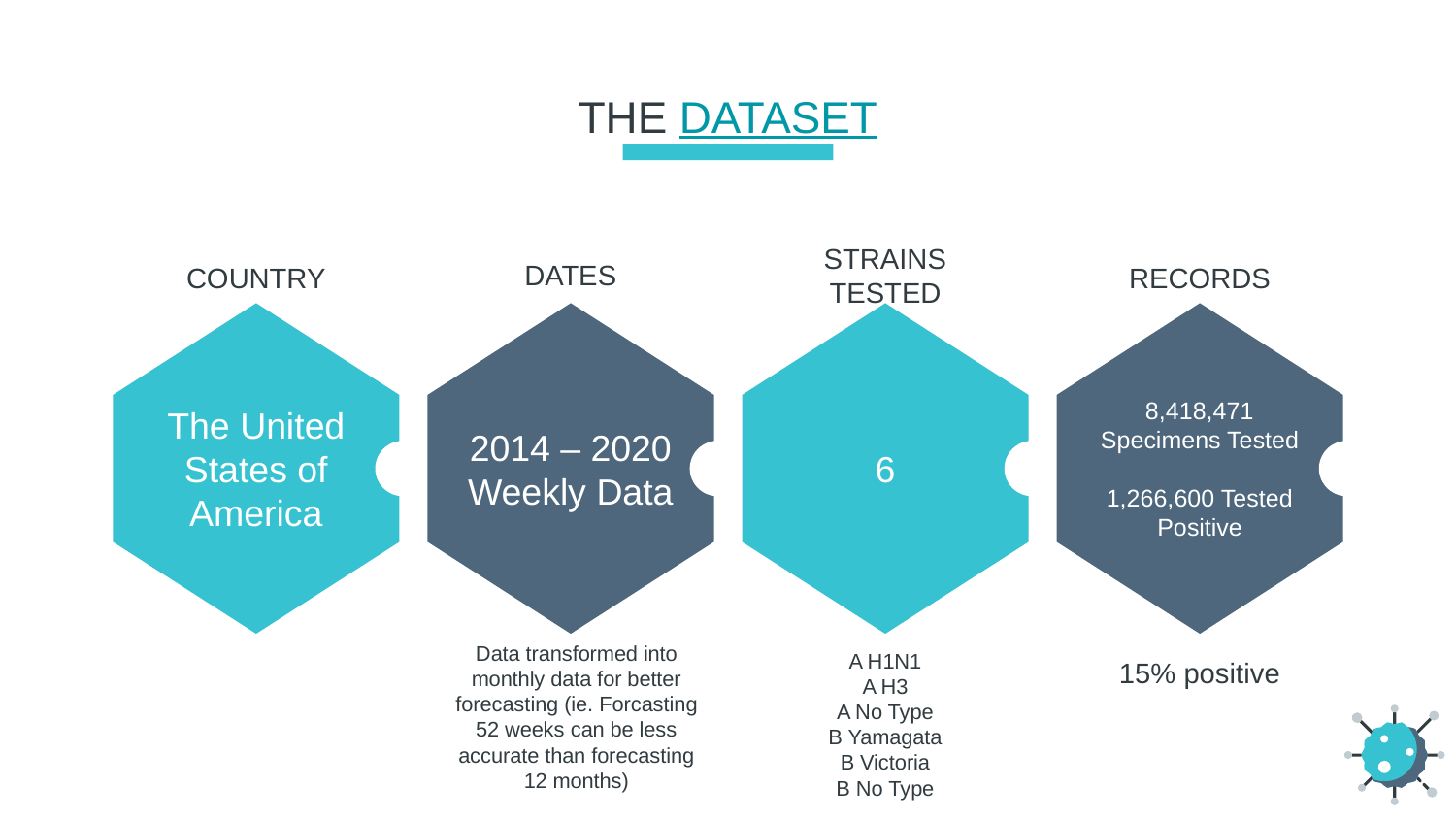

# THE DATASET
DATES
STRAINS TESTED
RECORDS
COUNTRY

The United States of America
2014 – 2020
Weekly Data
6
8,418,471 Specimens Tested

1,266,600 Tested Positive

15% positive
Data transformed into monthly data for better forecasting (ie. Forcasting 52 weeks can be less accurate than forecasting 12 months)

A H1N1
A H3
A No Type
B Yamagata
B Victoria
B No Type